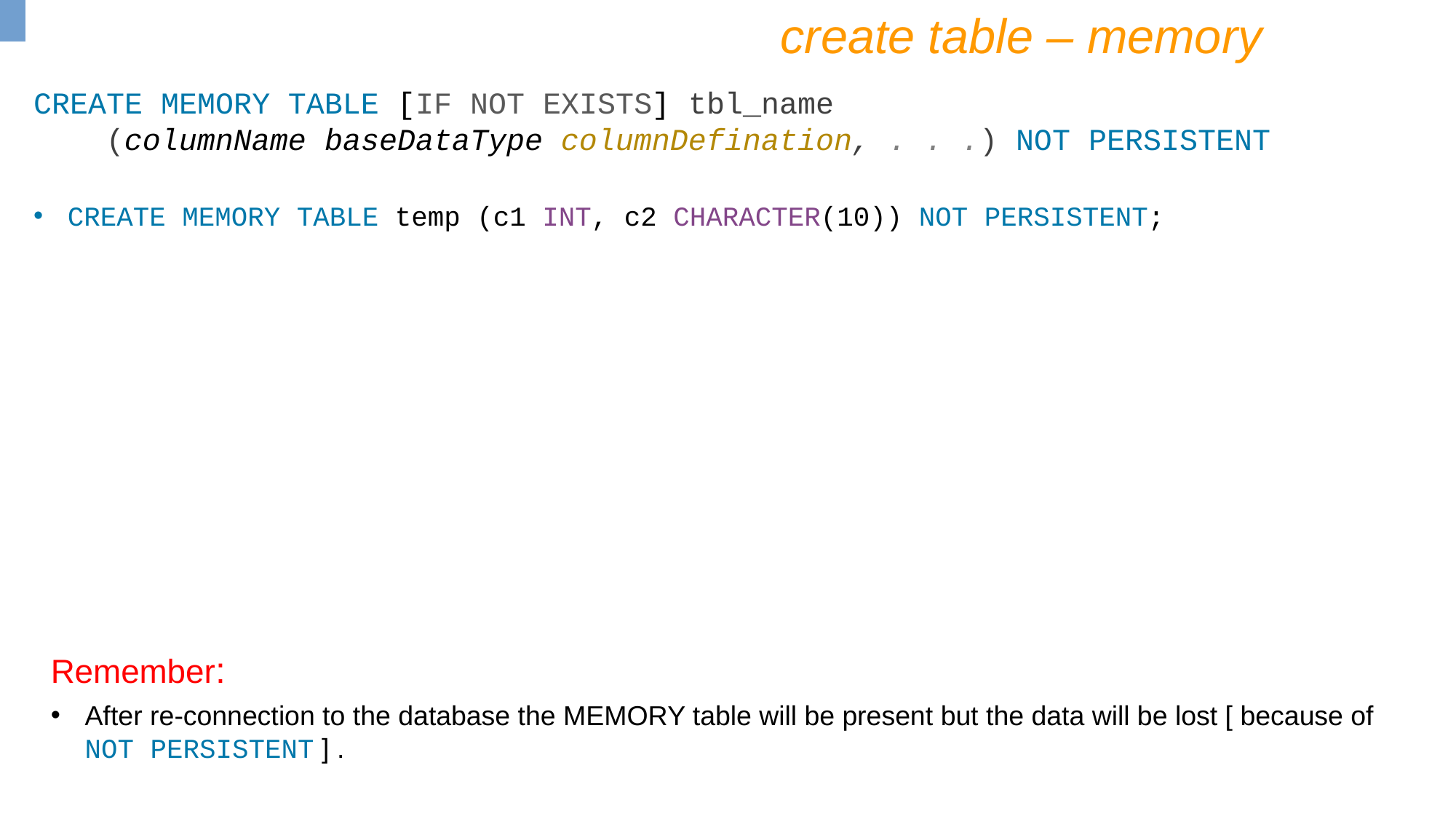

create table – memory
CREATE MEMORY TABLE [IF NOT EXISTS] tbl_name
    (columnName baseDataType columnDefination, . . .) NOT PERSISTENT

CREATE MEMORY TABLE temp (c1 INT, c2 CHARACTER(10)) NOT PERSISTENT;
Remember:

After re-connection to the database the MEMORY table will be present but the data will be lost [ because of NOT PERSISTENT ] .